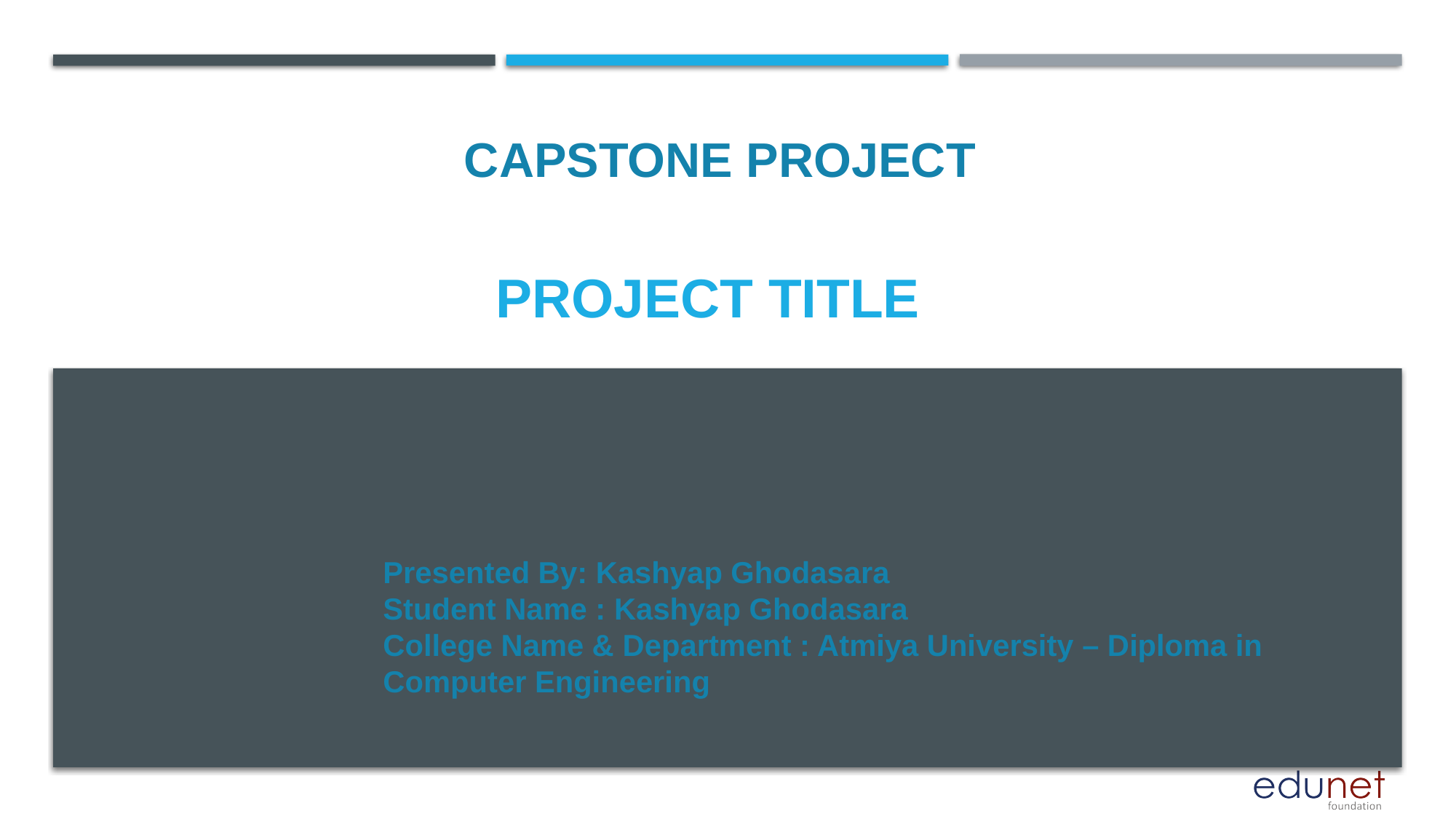

CAPSTONE PROJECT
# PROJECT TITLE
Presented By: Kashyap Ghodasara
Student Name : Kashyap Ghodasara
College Name & Department : Atmiya University – Diploma in Computer Engineering